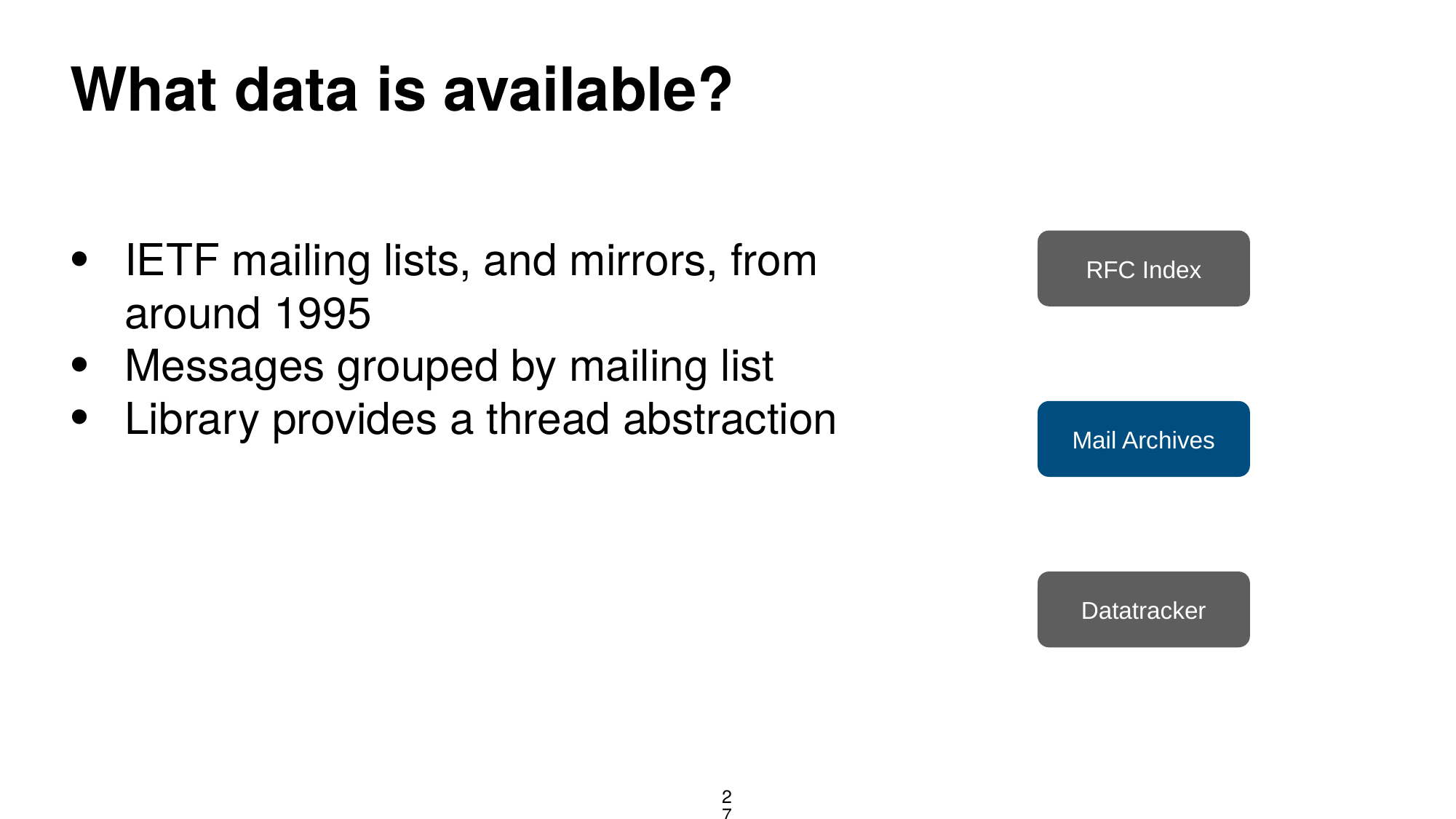

# What data is available?
IETF mailing lists, and mirrors, from around 1995
Messages grouped by mailing list
Library provides a thread abstraction
RFC Index
Mail Archives
Datatracker
27